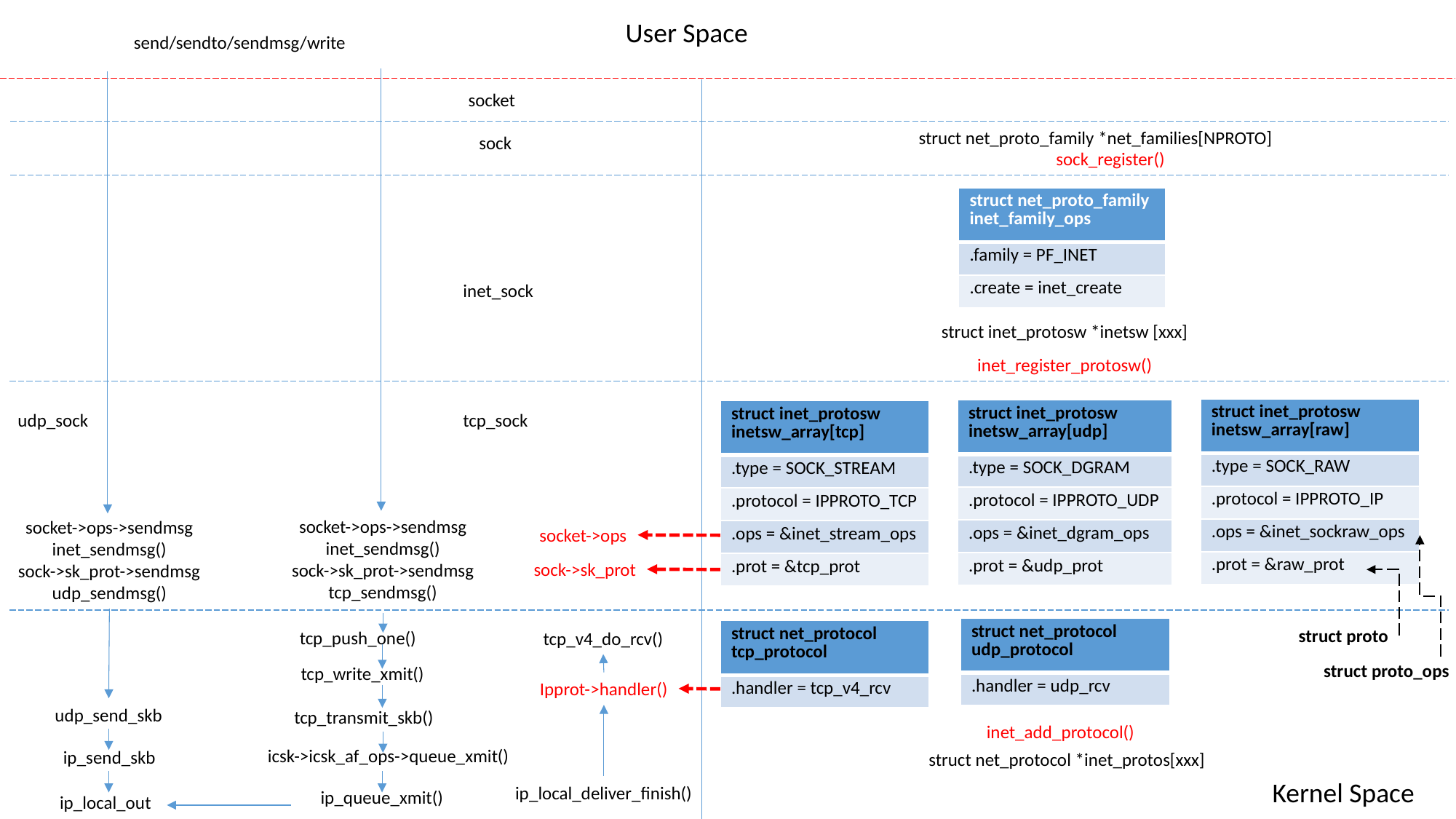

User Space
send/sendto/sendmsg/write
socket
struct net_proto_family *net_families[NPROTO]
sock
sock_register()
| struct net\_proto\_family inet\_family\_ops |
| --- |
| .family = PF\_INET |
| .create = inet\_create |
inet_sock
struct inet_protosw *inetsw [xxx]
inet_register_protosw()
| struct inet\_protosw inetsw\_array[raw] |
| --- |
| .type = SOCK\_RAW |
| .protocol = IPPROTO\_IP |
| .ops = &inet\_sockraw\_ops |
| .prot = &raw\_prot |
| struct inet\_protosw inetsw\_array[udp] |
| --- |
| .type = SOCK\_DGRAM |
| .protocol = IPPROTO\_UDP |
| .ops = &inet\_dgram\_ops |
| .prot = &udp\_prot |
| struct inet\_protosw inetsw\_array[tcp] |
| --- |
| .type = SOCK\_STREAM |
| .protocol = IPPROTO\_TCP |
| .ops = &inet\_stream\_ops |
| .prot = &tcp\_prot |
udp_sock
tcp_sock
socket->ops->sendmsg
inet_sendmsg()
sock->sk_prot->sendmsg
tcp_sendmsg()
socket->ops->sendmsg
inet_sendmsg()
sock->sk_prot->sendmsg
udp_sendmsg()
socket->ops
sock->sk_prot
| struct net\_protocol udp\_protocol |
| --- |
| .handler = udp\_rcv |
struct proto
| struct net\_protocol tcp\_protocol |
| --- |
| .handler = tcp\_v4\_rcv |
tcp_push_one()
tcp_v4_do_rcv()
struct proto_ops
tcp_write_xmit()
Ipprot->handler()
udp_send_skb
tcp_transmit_skb()
inet_add_protocol()
icsk->icsk_af_ops->queue_xmit()
ip_send_skb
struct net_protocol *inet_protos[xxx]
Kernel Space
ip_local_deliver_finish()
ip_queue_xmit()
ip_local_out